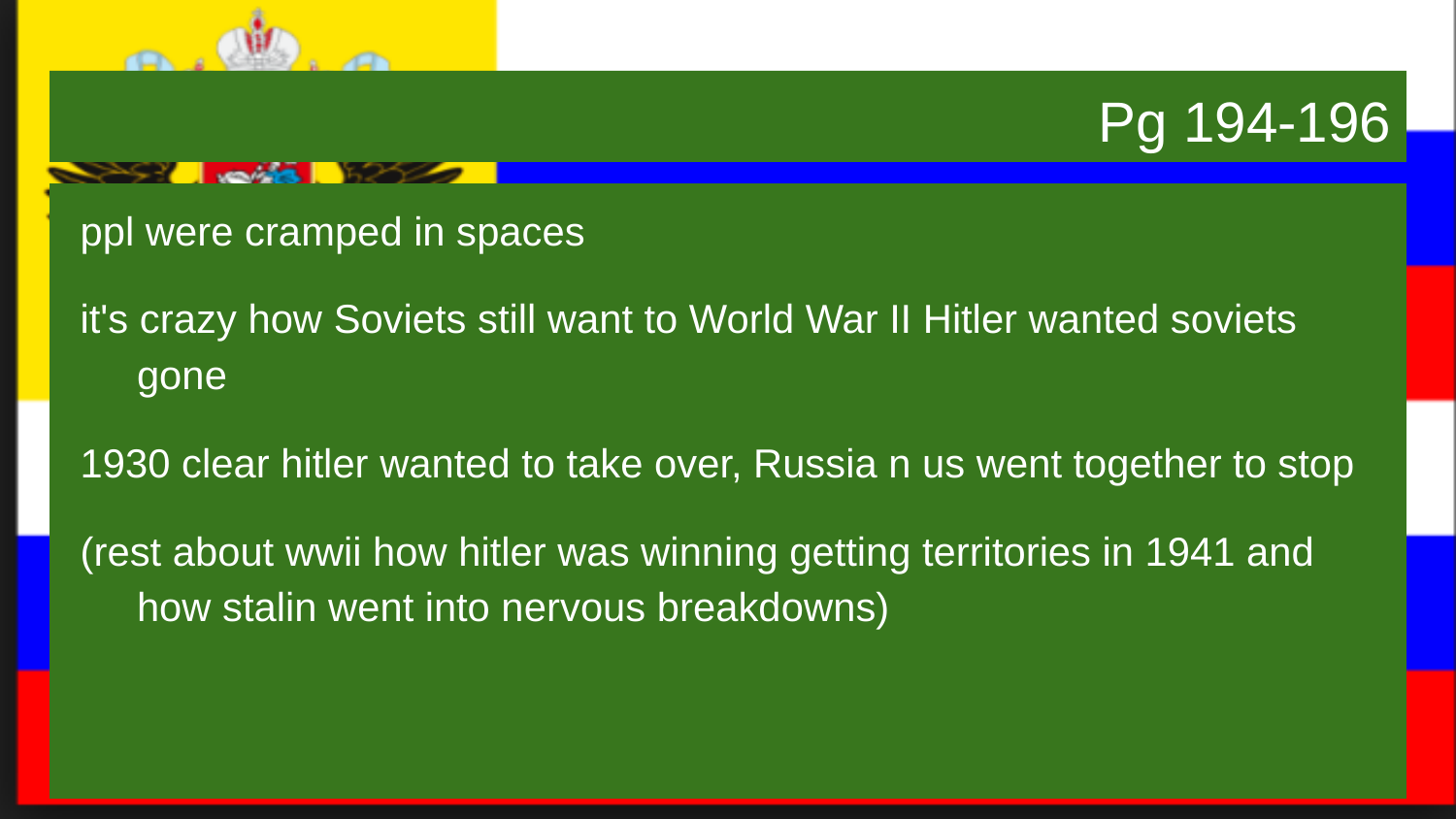

# Pg 194-196
ppl were cramped in spaces
it's crazy how Soviets still want to World War II Hitler wanted soviets gone
1930 clear hitler wanted to take over, Russia n us went together to stop
(rest about wwii how hitler was winning getting territories in 1941 and how stalin went into nervous breakdowns)